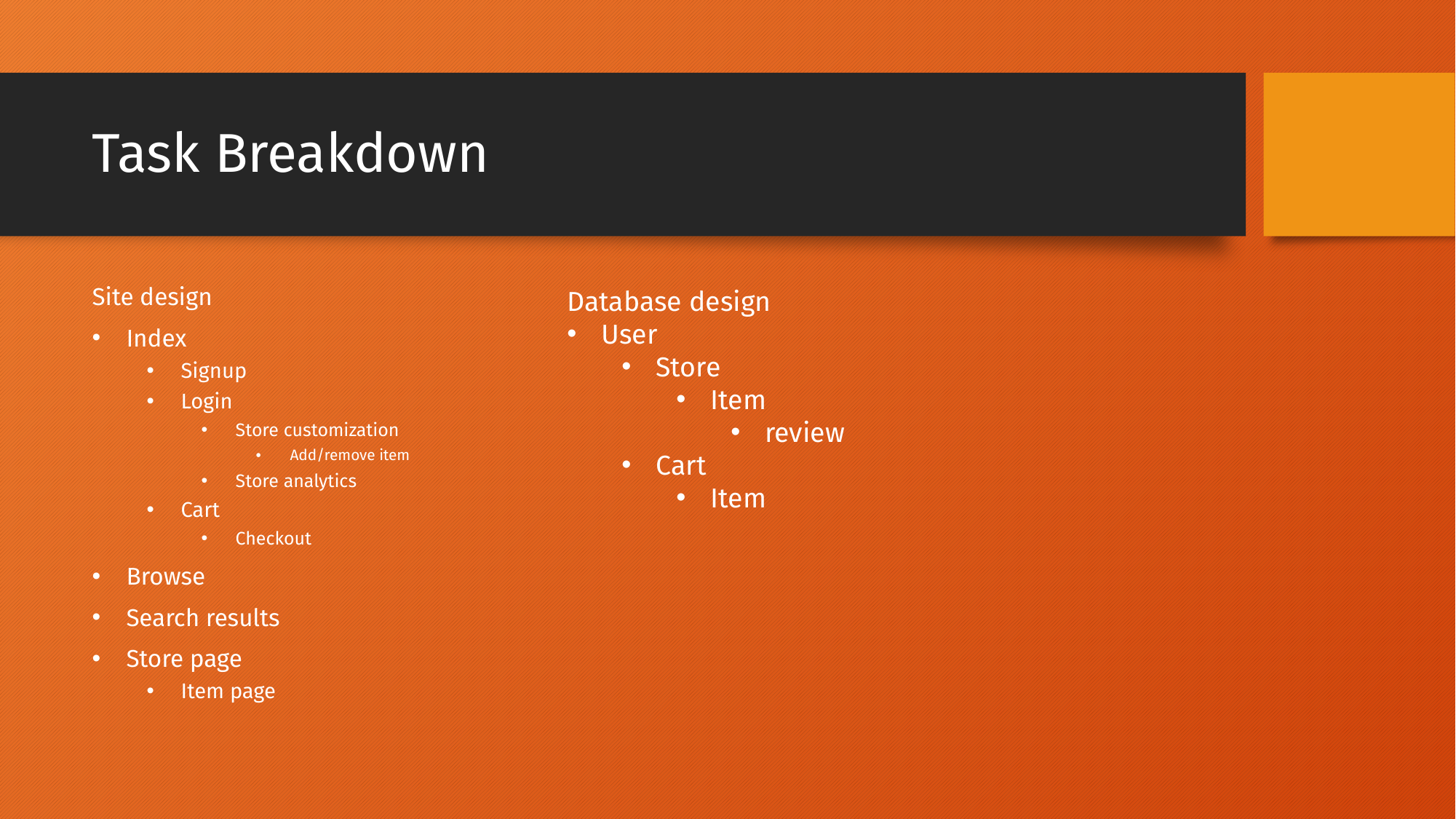

# Task Breakdown
Database design
User
Store
Item
review
Cart
Item

Site design
Index
Signup
Login
Store customization
Add/remove item
Store analytics
Cart
Checkout
Browse
Search results
Store page
Item page